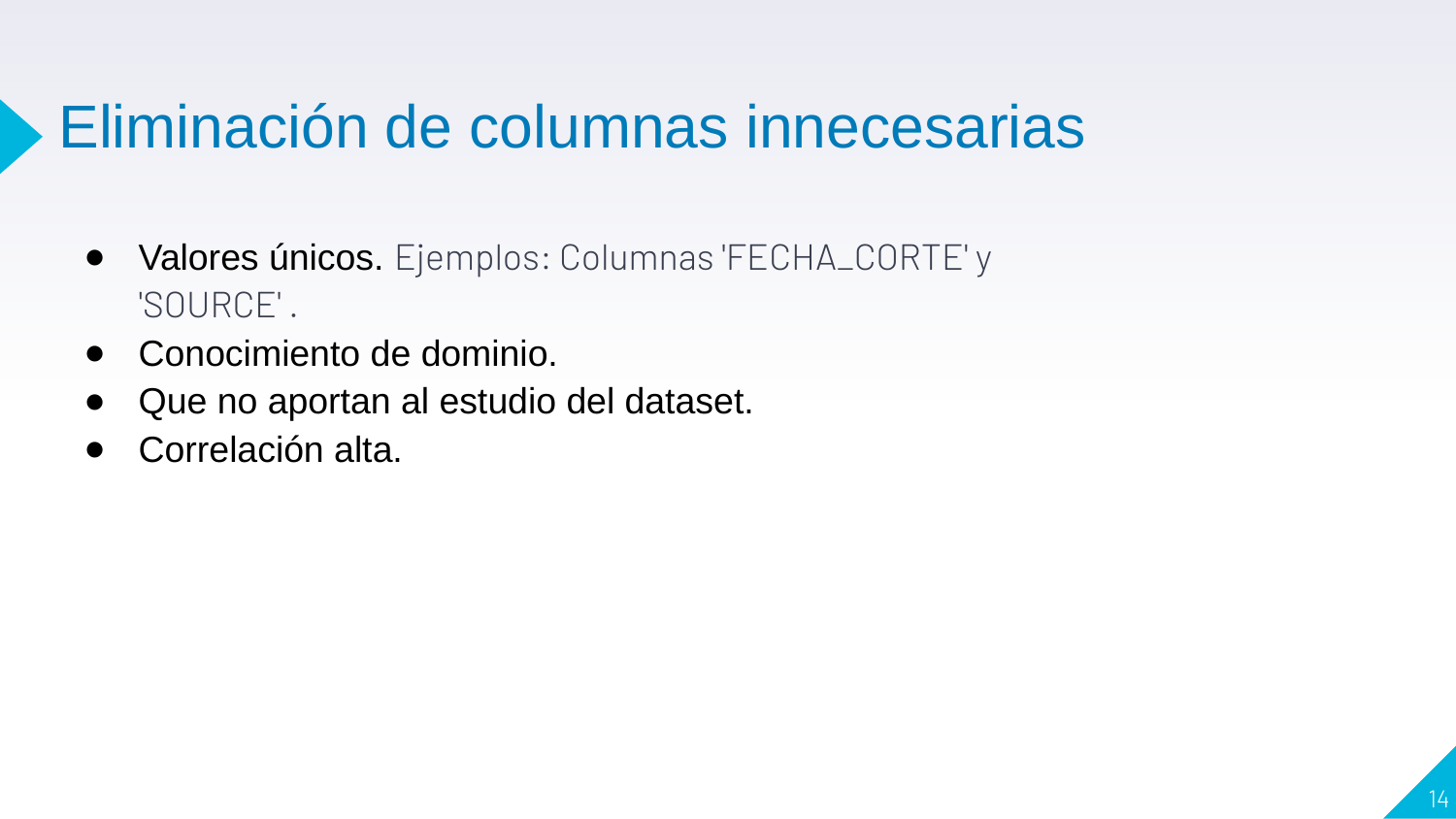

# Eliminación de columnas innecesarias
Valores únicos. Ejemplos: Columnas 'FECHA_CORTE' y 'SOURCE' .
Conocimiento de dominio.
Que no aportan al estudio del dataset.
Correlación alta.
14